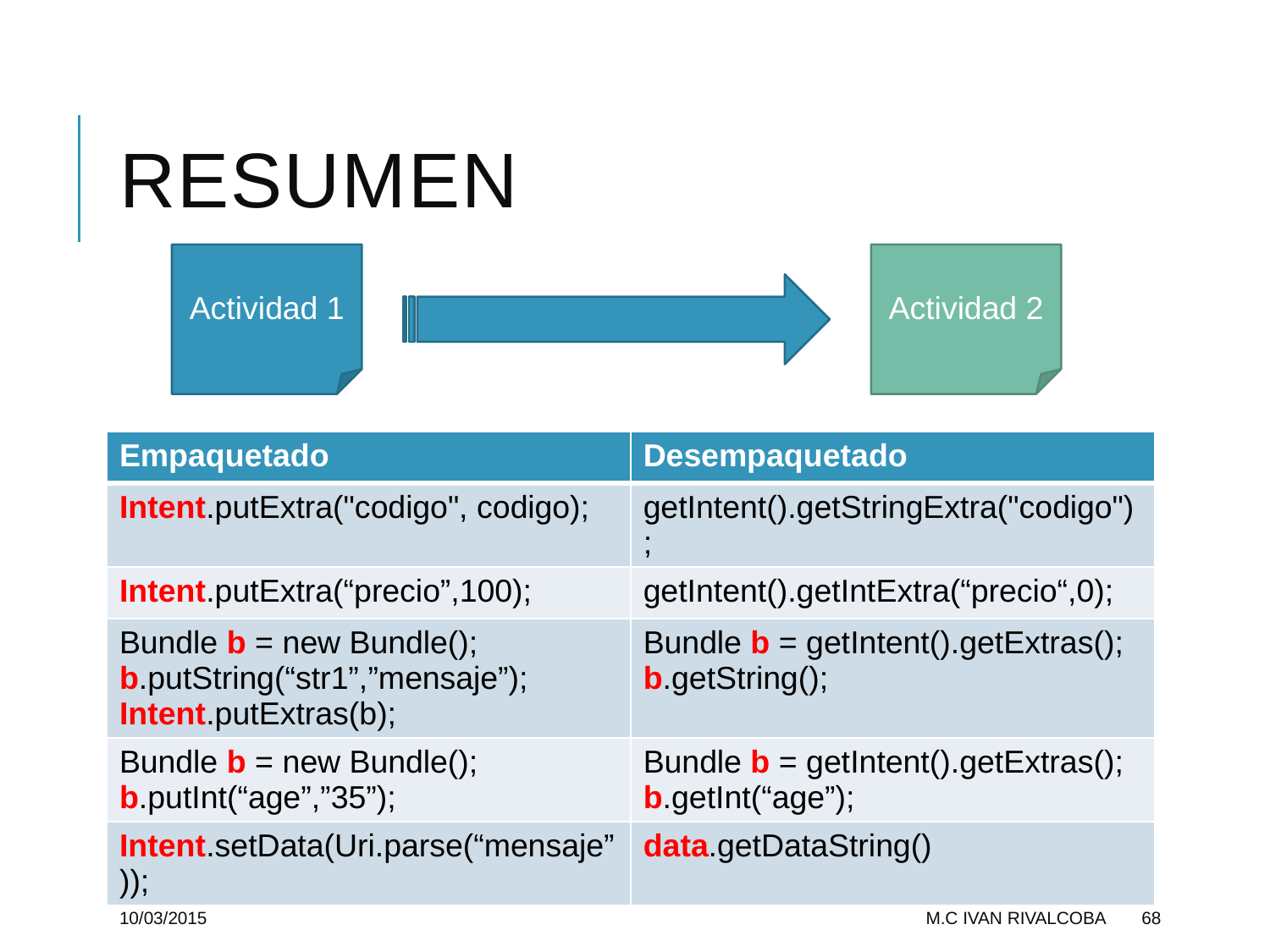

# Resumen
Actividad 2
Actividad 1

| Empaquetado | Desempaquetado |
| --- | --- |
| Intent.putExtra("codigo", codigo); | getIntent().getStringExtra("codigo"); |
| Intent.putExtra(“precio”,100); | getIntent().getIntExtra(“precio“,0); |
| Bundle b = new Bundle(); b.putString(“str1”,”mensaje”); Intent.putExtras(b); | Bundle b = getIntent().getExtras(); b.getString(); |
| Bundle b = new Bundle(); b.putInt(“age”,”35”); | Bundle b = getIntent().getExtras(); b.getInt(“age”); |
| Intent.setData(Uri.parse(“mensaje”)); | data.getDataString() |
10/03/2015
M.C Ivan Rivalcoba
68